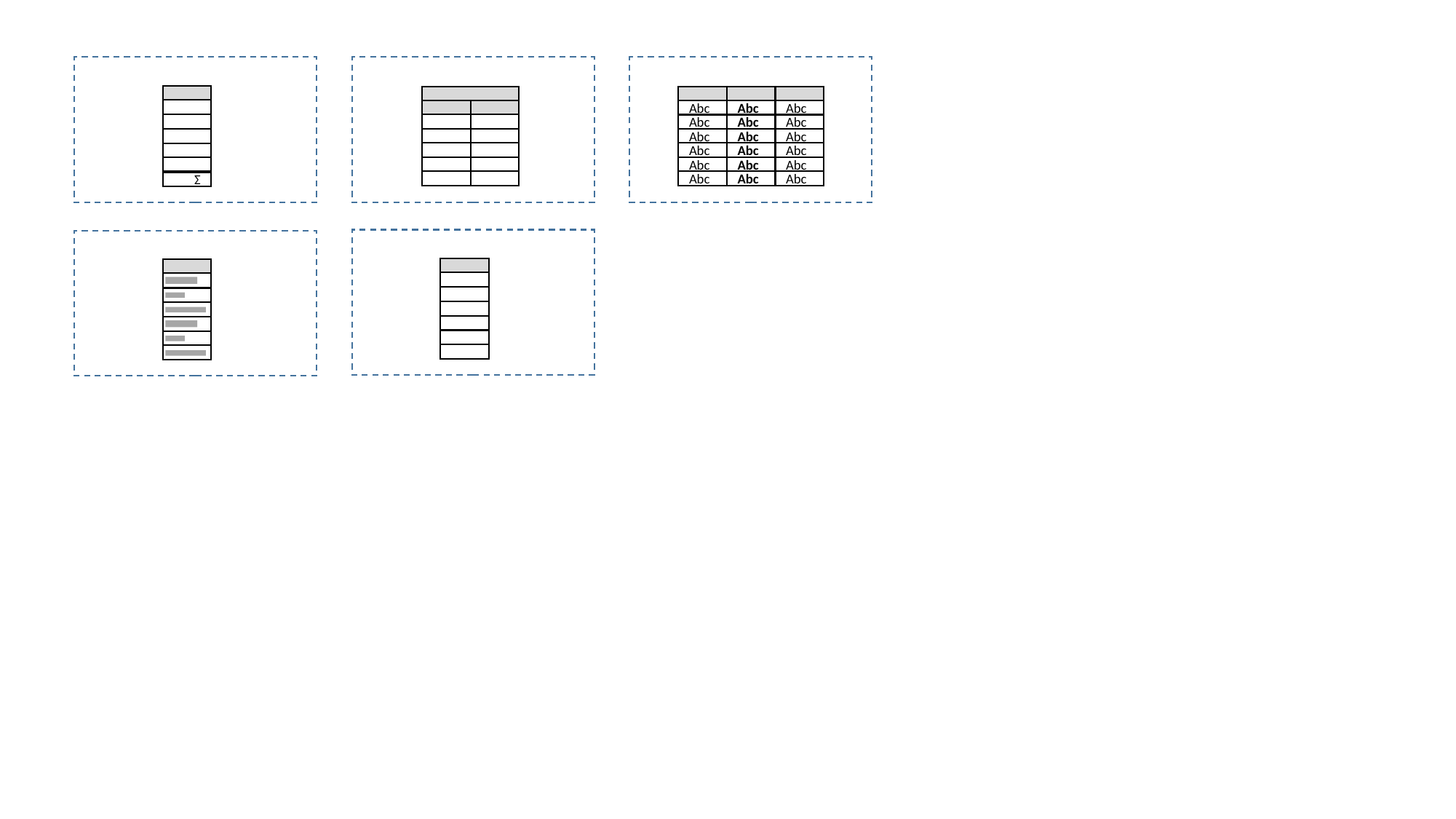

Abc
Abc
Abc

Abc
Abc
Abc

Abc
Abc
Abc

Abc
Abc
Abc

Abc
Abc
Abc

Abc
Abc
Abc
Σ